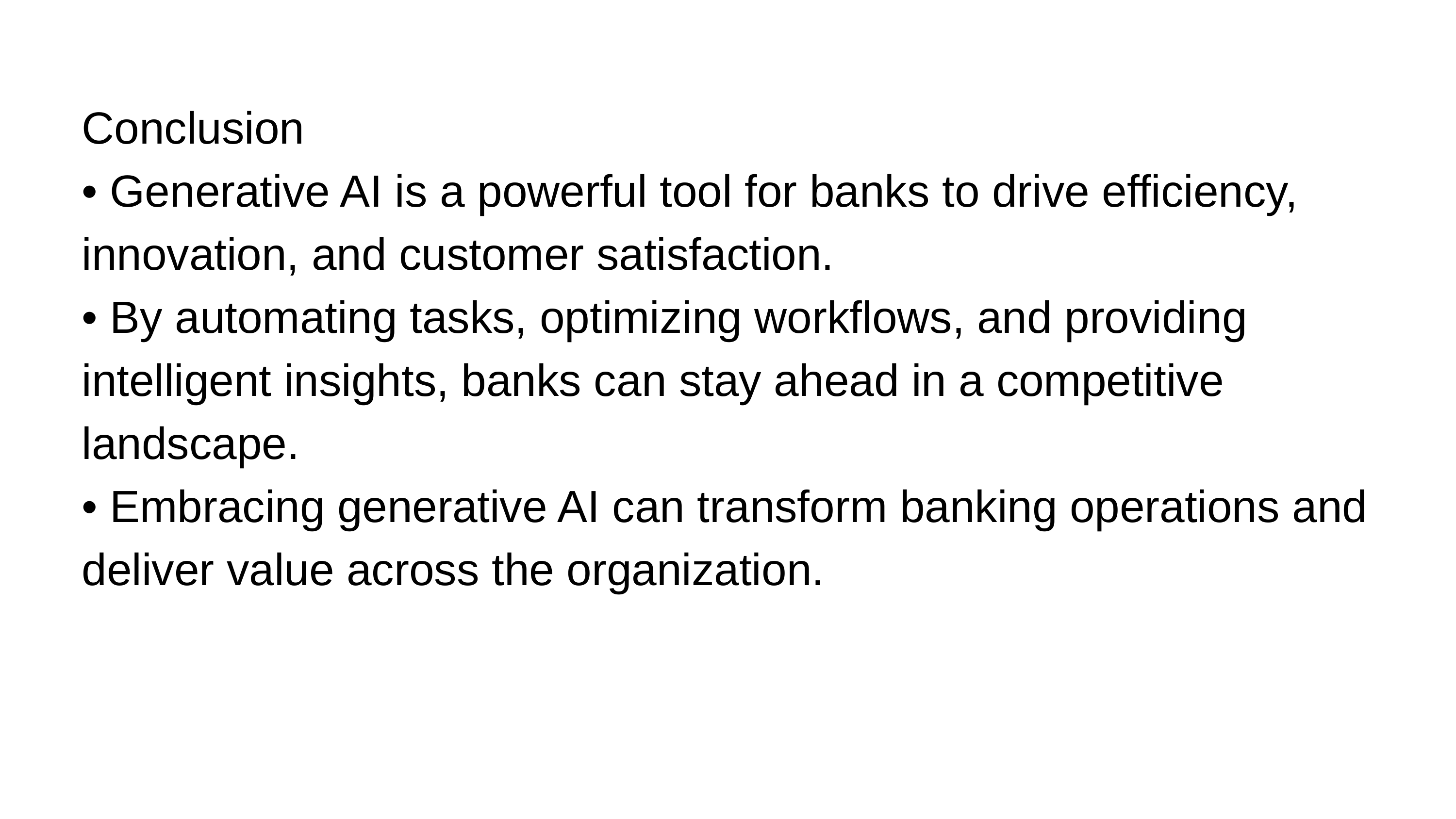

Conclusion
• Generative AI is a powerful tool for banks to drive efficiency, innovation, and customer satisfaction.
• By automating tasks, optimizing workflows, and providing intelligent insights, banks can stay ahead in a competitive landscape.
• Embracing generative AI can transform banking operations and deliver value across the organization.